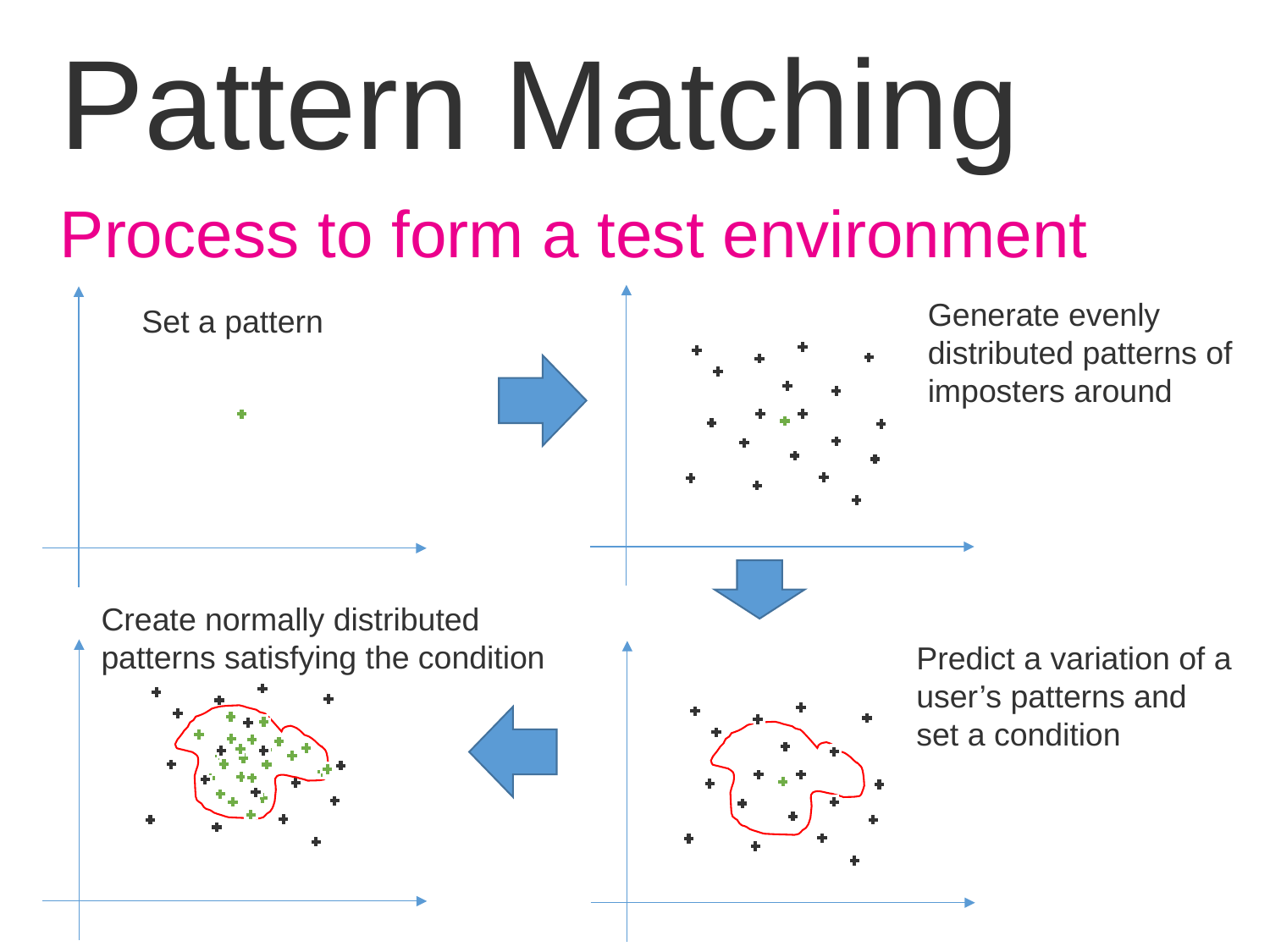

# Pattern Matching
Process to form a test environment

Generate evenly distributed patterns of imposters around
Set a pattern

Create normally distributed patterns satisfying the condition
Predict a variation of a user’s patterns and set a condition